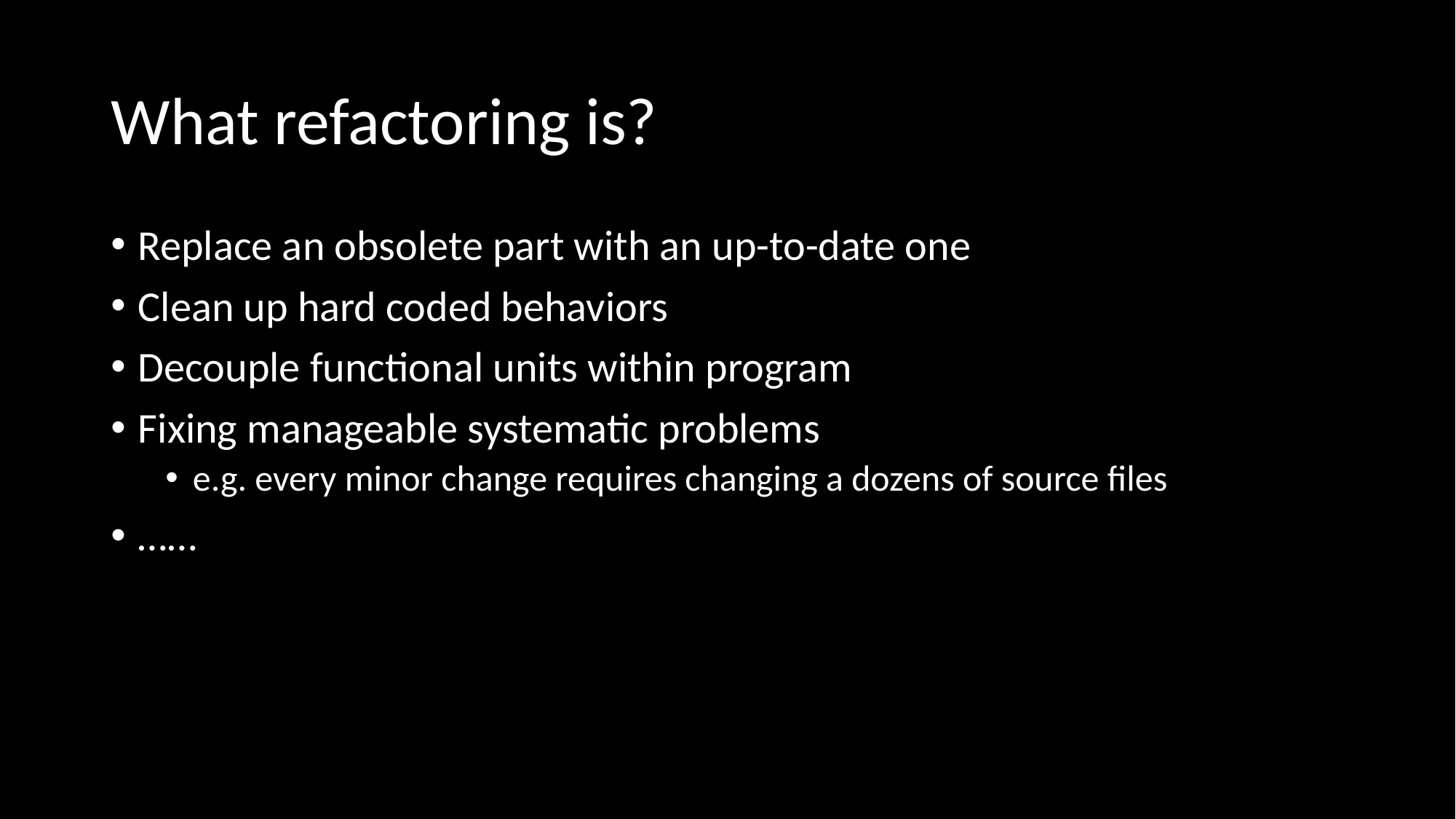

# What refactoring is?
Replace an obsolete part with an up-to-date one
Clean up hard coded behaviors
Decouple functional units within program
Fixing manageable systematic problems
e.g. every minor change requires changing a dozens of source files
……